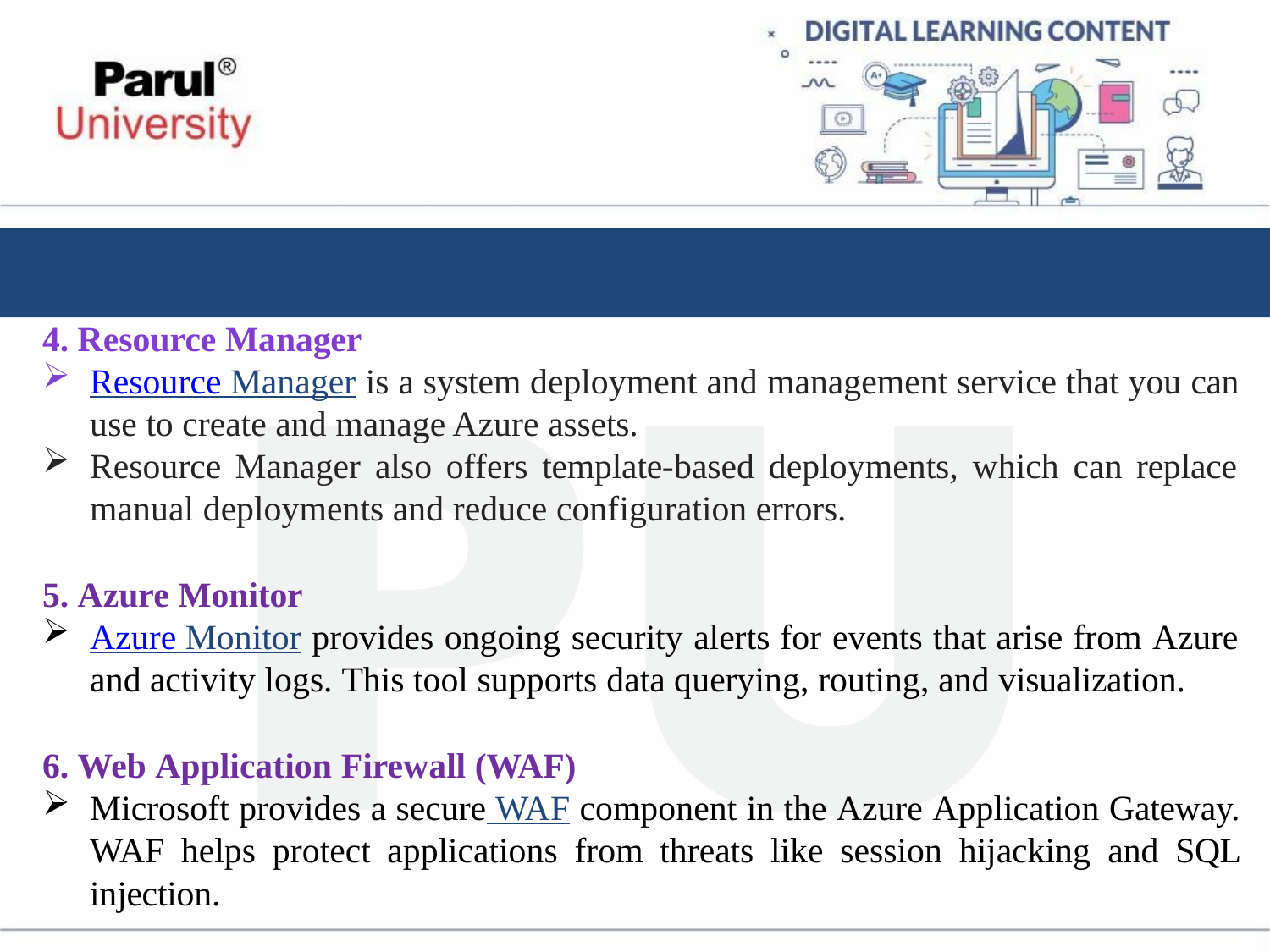

Resource Manager
Resource Manager is a system deployment and management service that you can use to create and manage Azure assets.
Resource Manager also offers template-based deployments, which can replace
manual deployments and reduce configuration errors.

Azure Monitor
Azure Monitor provides ongoing security alerts for events that arise from Azure and activity logs. This tool supports data querying, routing, and visualization.

Web Application Firewall (WAF)
Microsoft provides a secure WAF component in the Azure Application Gateway. WAF helps protect applications from threats like session hijacking and SQL injection.